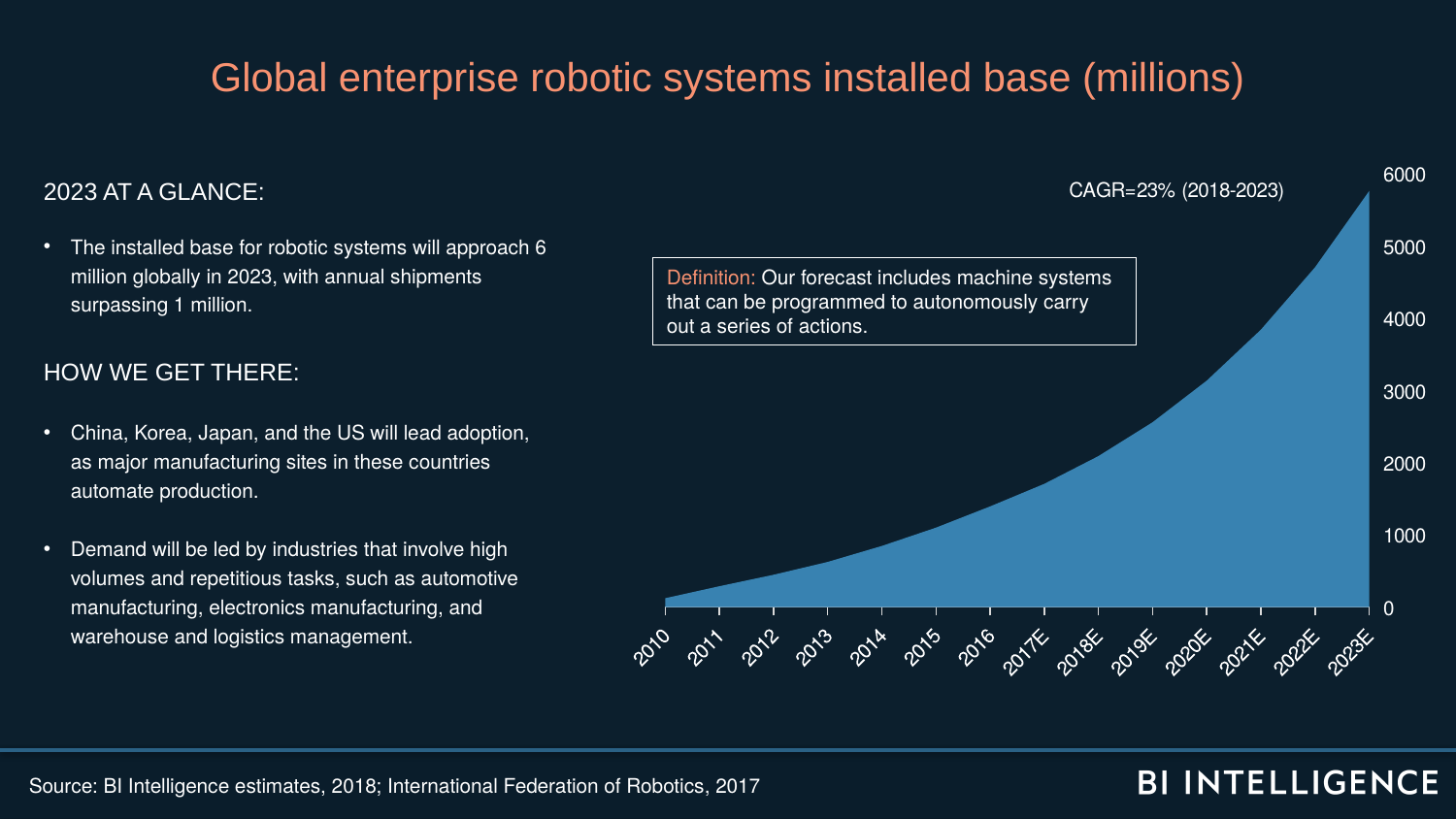

Global enterprise robotic systems installed base (millions)
2023 AT A GLANCE:
The installed base for robotic systems will approach 6 million globally in 2023, with annual shipments surpassing 1 million.

HOW WE GET THERE:
China, Korea, Japan, and the US will lead adoption, as major manufacturing sites in these countries automate production.

Demand will be led by industries that involve high volumes and repetitious tasks, such as automotive manufacturing, electronics manufacturing, and warehouse and logistics management.

### Chart

| Category | Enterprise robots |
|---|---|
| 2010 | 121.0 |
| 2011 | 287.0 |
| 2012 | 446.0 |
| 2013 | 624.0 |
| 2014 | 845.0 |
| 2015 | 1099.0 |
| 2016 | 1393.0 |
| 2017E | 1706.425 |
| 2018E | 2090.370625 |
| 2019E | 2560.704015625 |
| 2020E | 3136.862419140627 |
| 2021E | 3842.656463447268 |
| 2022E | 4707.254167722904 |
| 2023E | 5766.386355460557 |
Definition: Our forecast includes machine systems that can be programmed to autonomously carry out a series of actions.
Source: BI Intelligence estimates, 2018; International Federation of Robotics, 2017